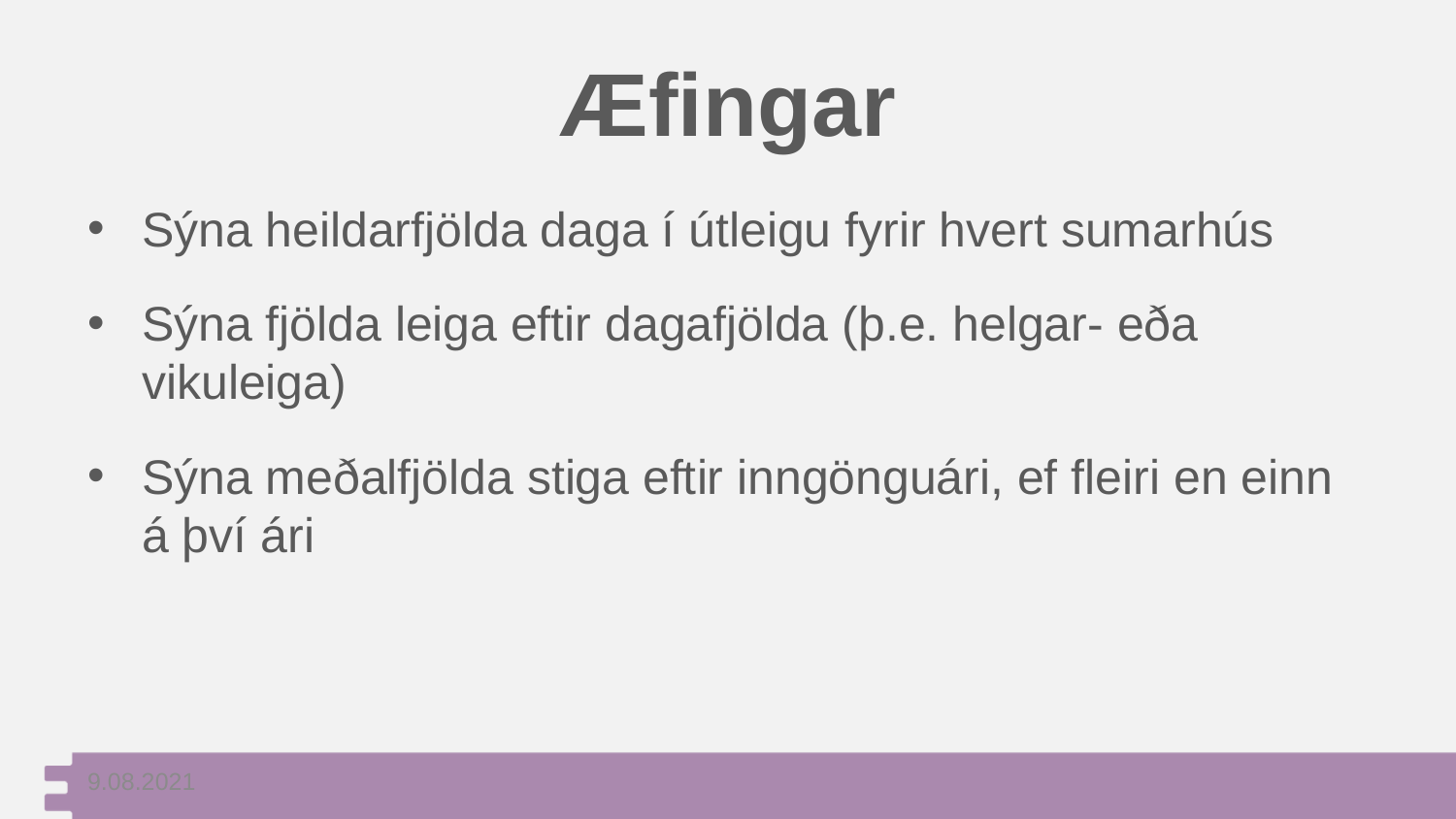

# Æfingar
Sýna heildarfjölda daga í útleigu fyrir hvert sumarhús
Sýna fjölda leiga eftir dagafjölda (þ.e. helgar- eða vikuleiga)
Sýna meðalfjölda stiga eftir inngönguári, ef fleiri en einn á því ári
9.08.2021